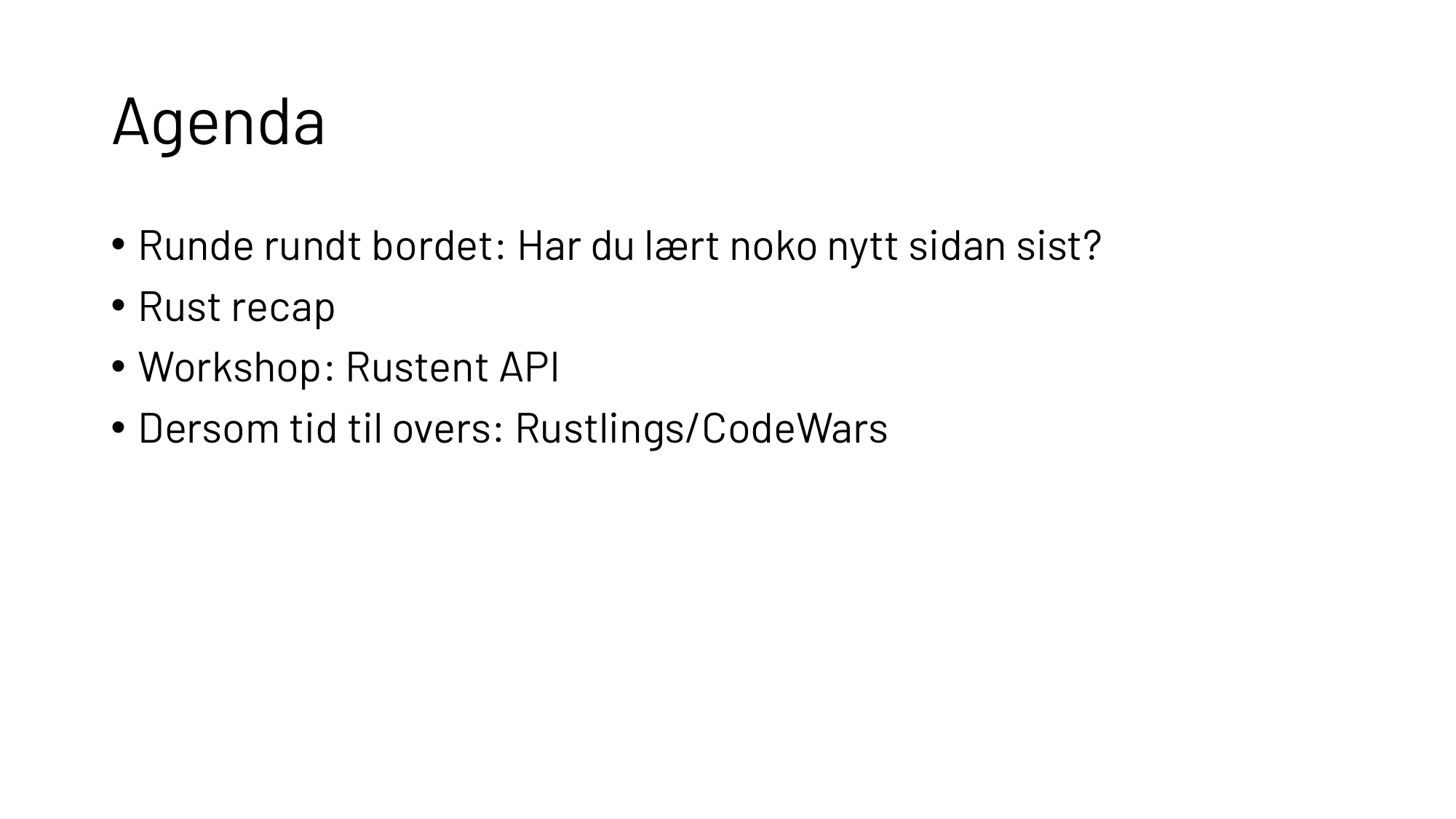

# Agenda
Runde rundt bordet: Har du lært noko nytt sidan sist?
Rust recap
Workshop: Rustent API
Dersom tid til overs: Rustlings/CodeWars